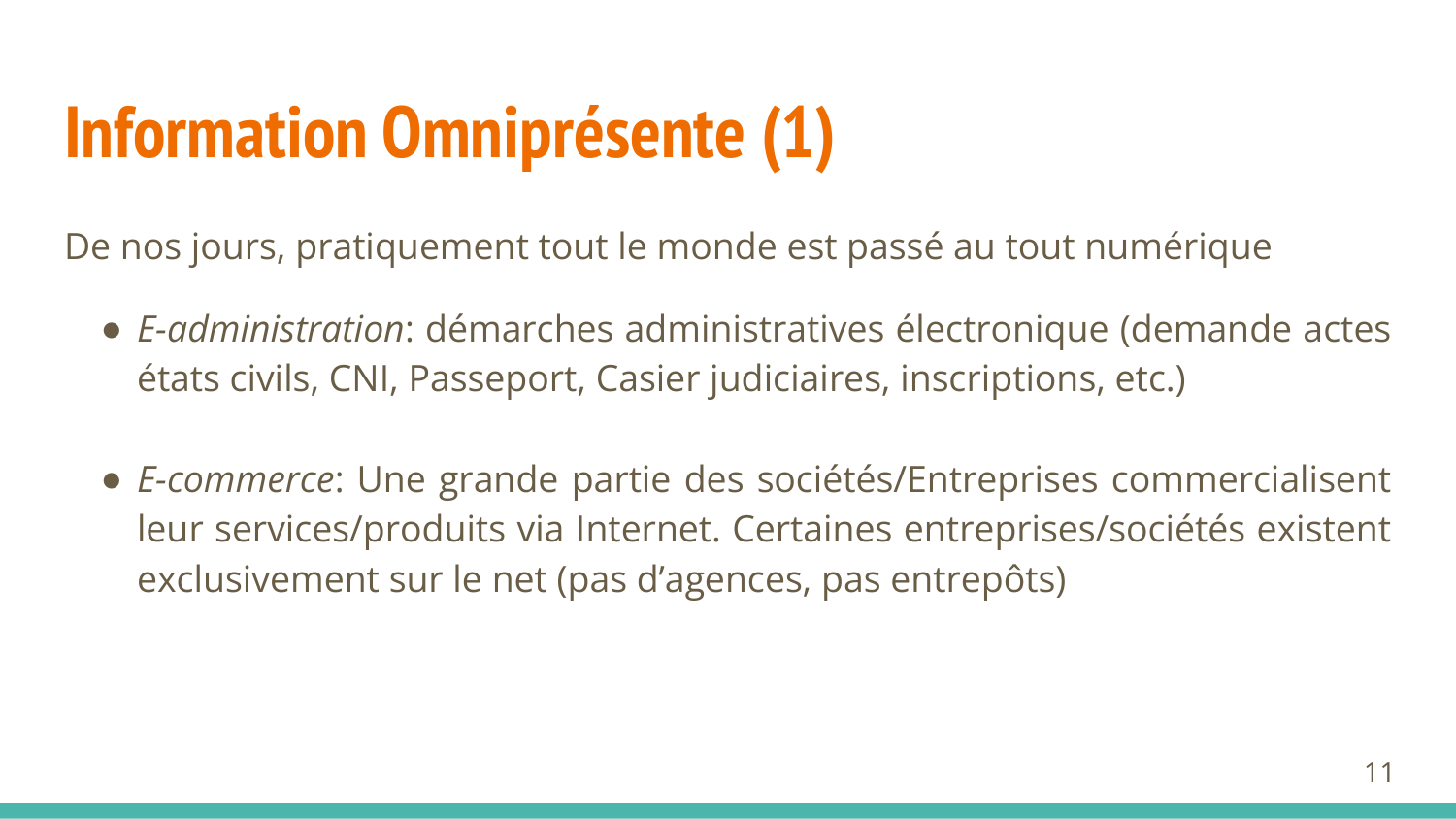

# Information Omniprésente (1)
De nos jours, pratiquement tout le monde est passé au tout numérique
E-administration: démarches administratives électronique (demande actes états civils, CNI, Passeport, Casier judiciaires, inscriptions, etc.)

E-commerce: Une grande partie des sociétés/Entreprises commercialisent leur services/produits via Internet. Certaines entreprises/sociétés existent exclusivement sur le net (pas d’agences, pas entrepôts)
11